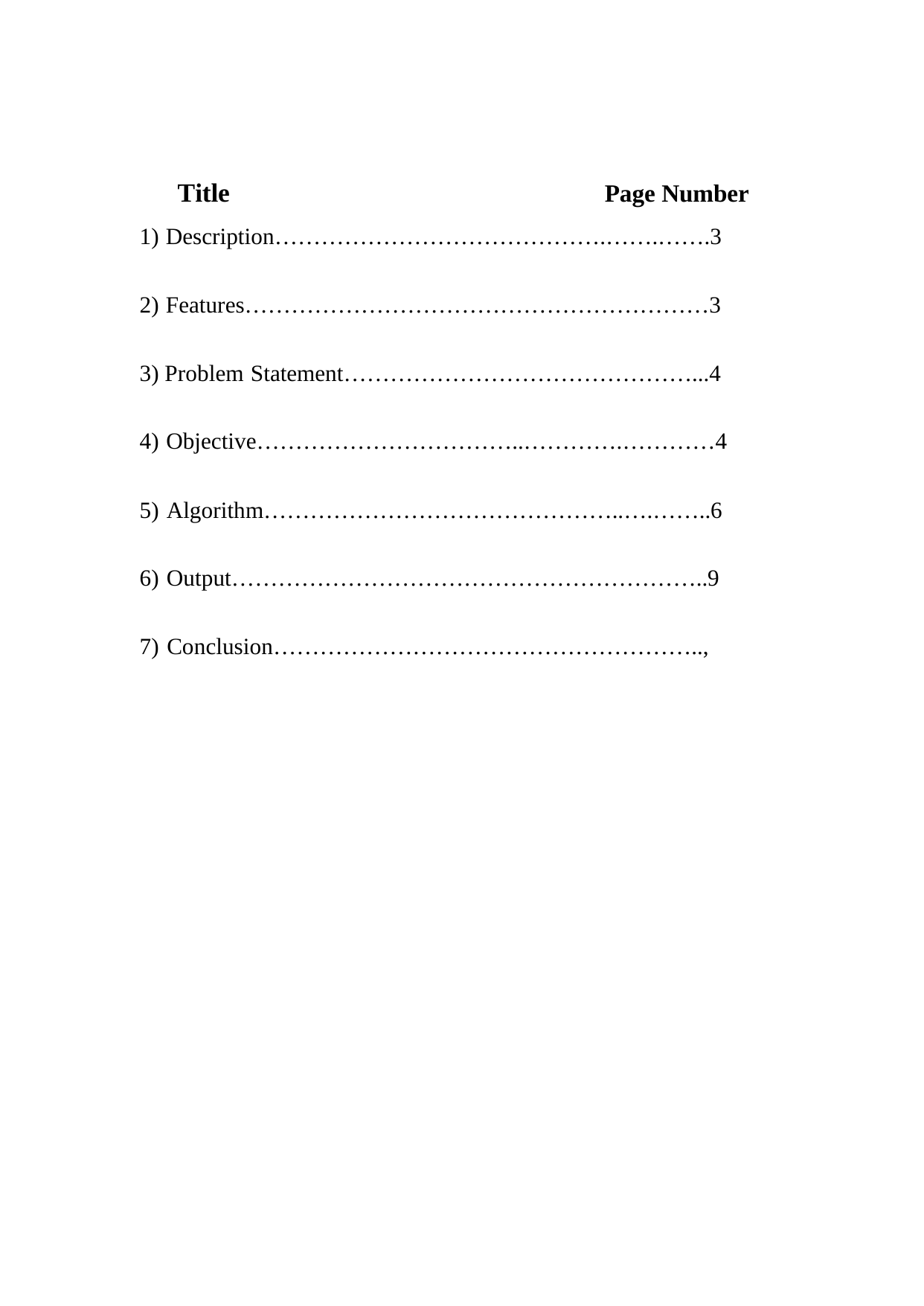

Title
Page Number
1) Description…………………………………….…….…….3

2) Features……………………………………………………3

3) Problem Statement………………………………………...4

4) Objective……………………………..………….…………4

5) Algorithm………………………………………..….……..6

6) Output……………………………………………………..9

7) Conclusion………………………………………………..,